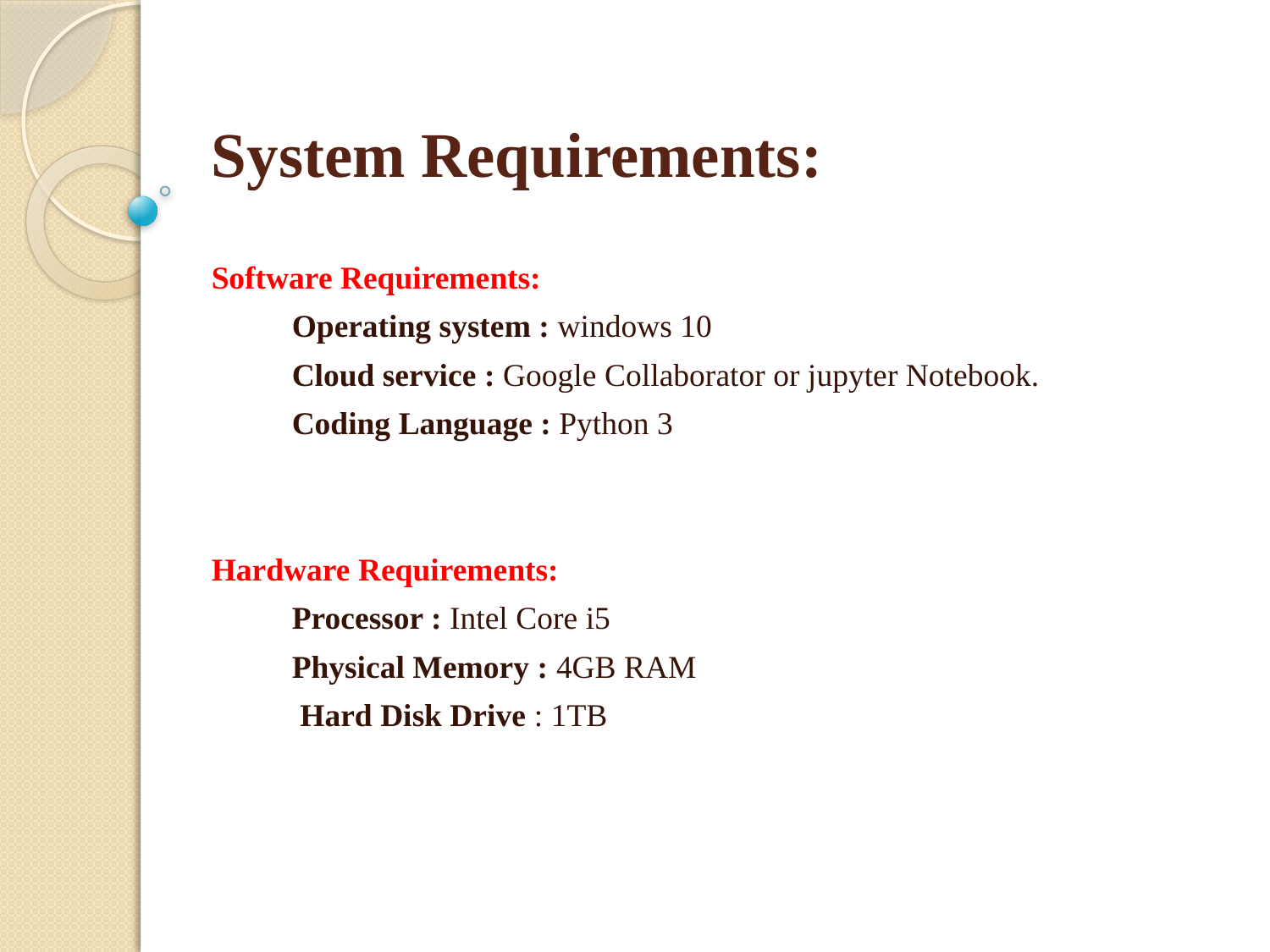

# System Requirements:
Software Requirements:
          Operating system : windows 10
          Cloud service : Google Collaborator or jupyter Notebook.
          Coding Language : Python 3

Hardware Requirements:
          Processor : Intel Core i5
          Physical Memory : 4GB RAM
           Hard Disk Drive : 1TB